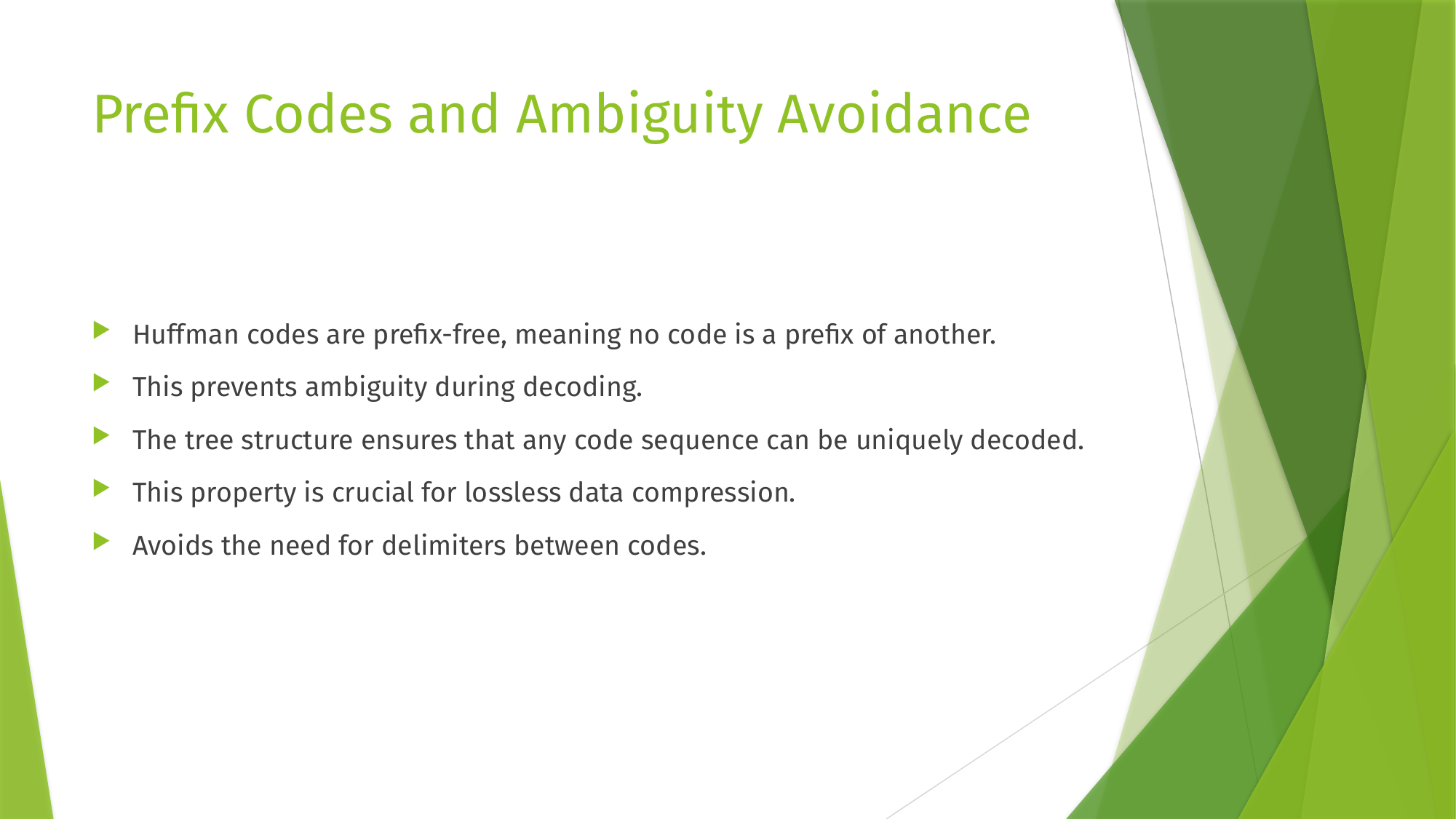

# Prefix Codes and Ambiguity Avoidance

Huffman codes are prefix-free, meaning no code is a prefix of another.
This prevents ambiguity during decoding.
The tree structure ensures that any code sequence can be uniquely decoded.
This property is crucial for lossless data compression.
Avoids the need for delimiters between codes.